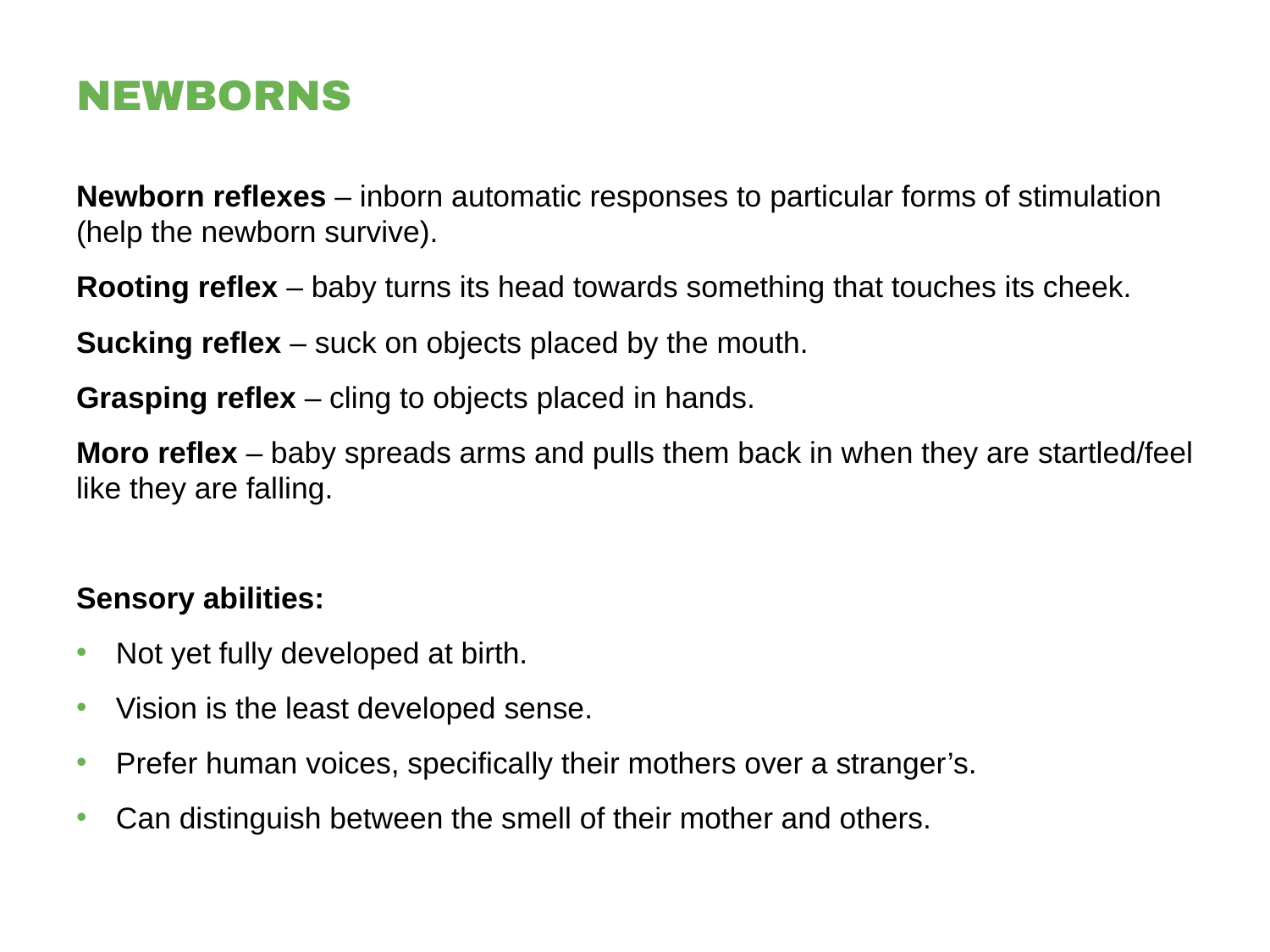

# NEWBORNS
Newborn reflexes – inborn automatic responses to particular forms of stimulation (help the newborn survive).
Rooting reflex – baby turns its head towards something that touches its cheek.
Sucking reflex – suck on objects placed by the mouth.
Grasping reflex – cling to objects placed in hands.
Moro reflex – baby spreads arms and pulls them back in when they are startled/feel like they are falling.

Sensory abilities:
Not yet fully developed at birth.
Vision is the least developed sense.
Prefer human voices, specifically their mothers over a stranger’s.
Can distinguish between the smell of their mother and others.